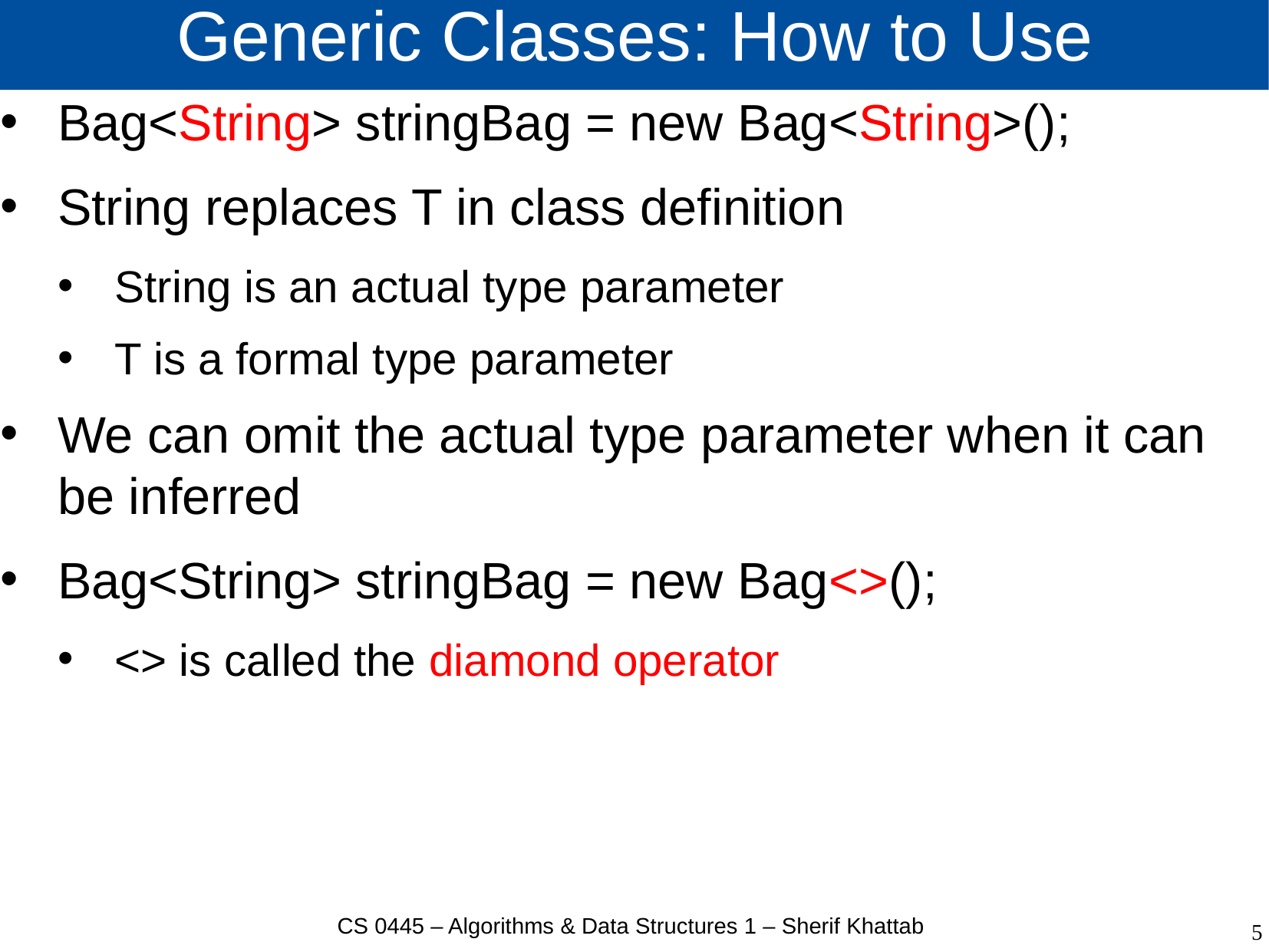

# Generic Classes: How to Use
Bag<String> stringBag = new Bag<String>();
String replaces T in class definition
String is an actual type parameter
T is a formal type parameter
We can omit the actual type parameter when it can be inferred
Bag<String> stringBag = new Bag<>();
<> is called the diamond operator

CS 0445 – Algorithms & Data Structures 1 – Sherif Khattab
5